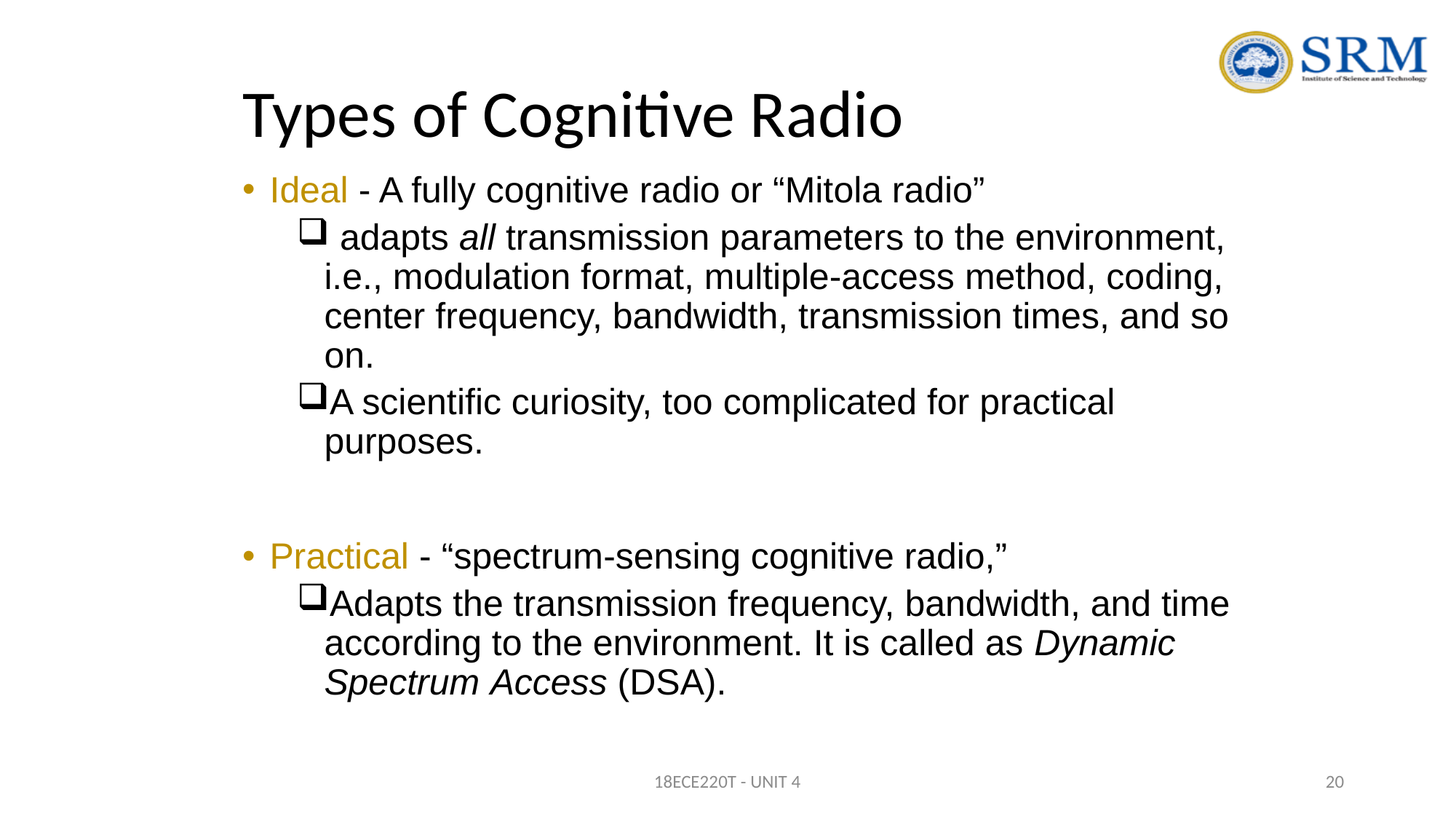

# Types of Cognitive Radio
Ideal - A fully cognitive radio or “Mitola radio”
 adapts all transmission parameters to the environment, i.e., modulation format, multiple-access method, coding, center frequency, bandwidth, transmission times, and so on.
A scientific curiosity, too complicated for practical purposes.

Practical - “spectrum-sensing cognitive radio,”
Adapts the transmission frequency, bandwidth, and time according to the environment. It is called as Dynamic Spectrum Access (DSA).
18ECE220T - UNIT 4
20